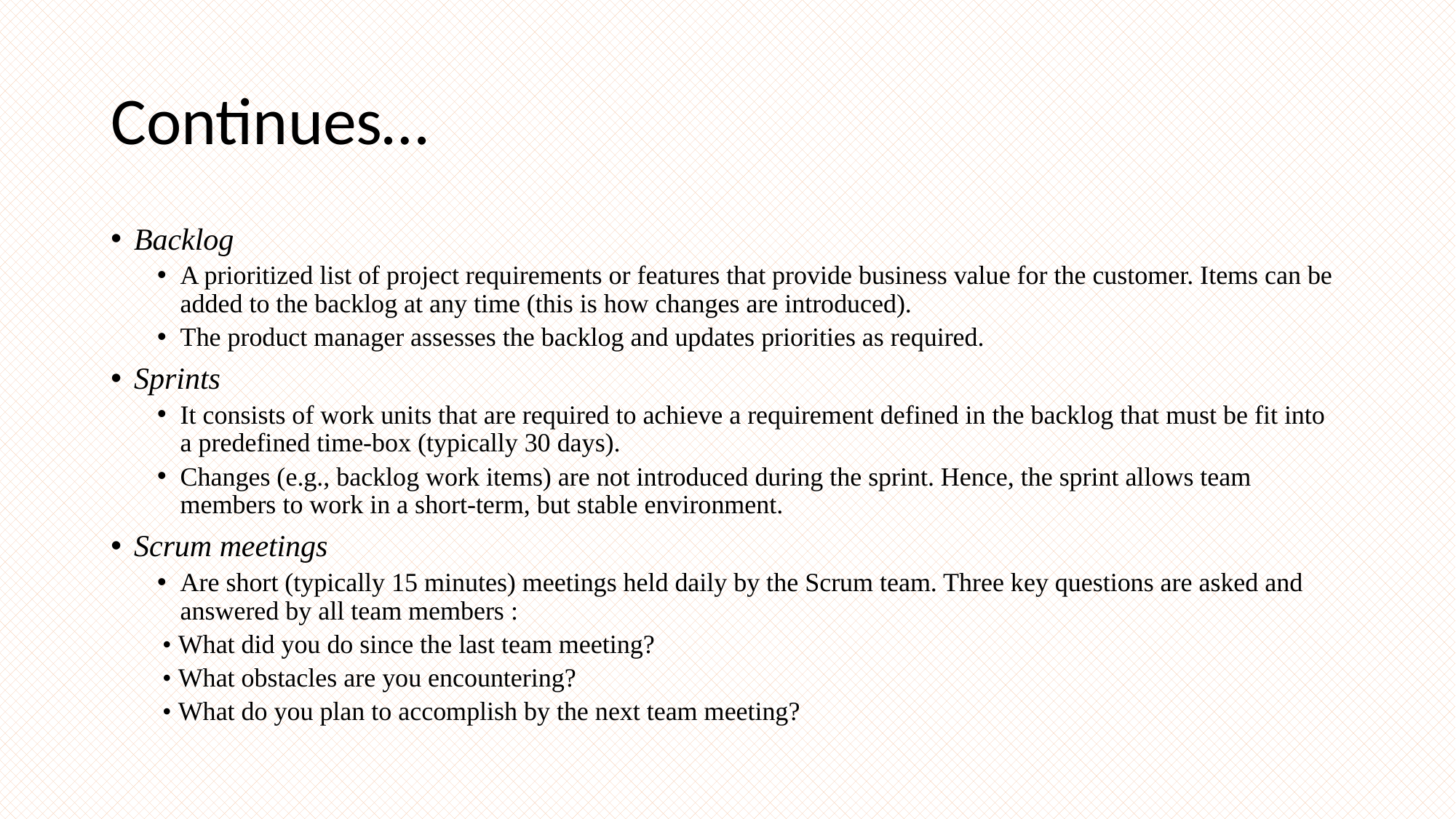

# Continues…
Backlog
A prioritized list of project requirements or features that provide business value for the customer. Items can be added to the backlog at any time (this is how changes are introduced).
The product manager assesses the backlog and updates priorities as required.
Sprints
It consists of work units that are required to achieve a requirement defined in the backlog that must be fit into a predefined time-box (typically 30 days).
Changes (e.g., backlog work items) are not introduced during the sprint. Hence, the sprint allows team members to work in a short-term, but stable environment.
Scrum meetings
Are short (typically 15 minutes) meetings held daily by the Scrum team. Three key questions are asked and answered by all team members :
• What did you do since the last team meeting?
• What obstacles are you encountering?
• What do you plan to accomplish by the next team meeting?